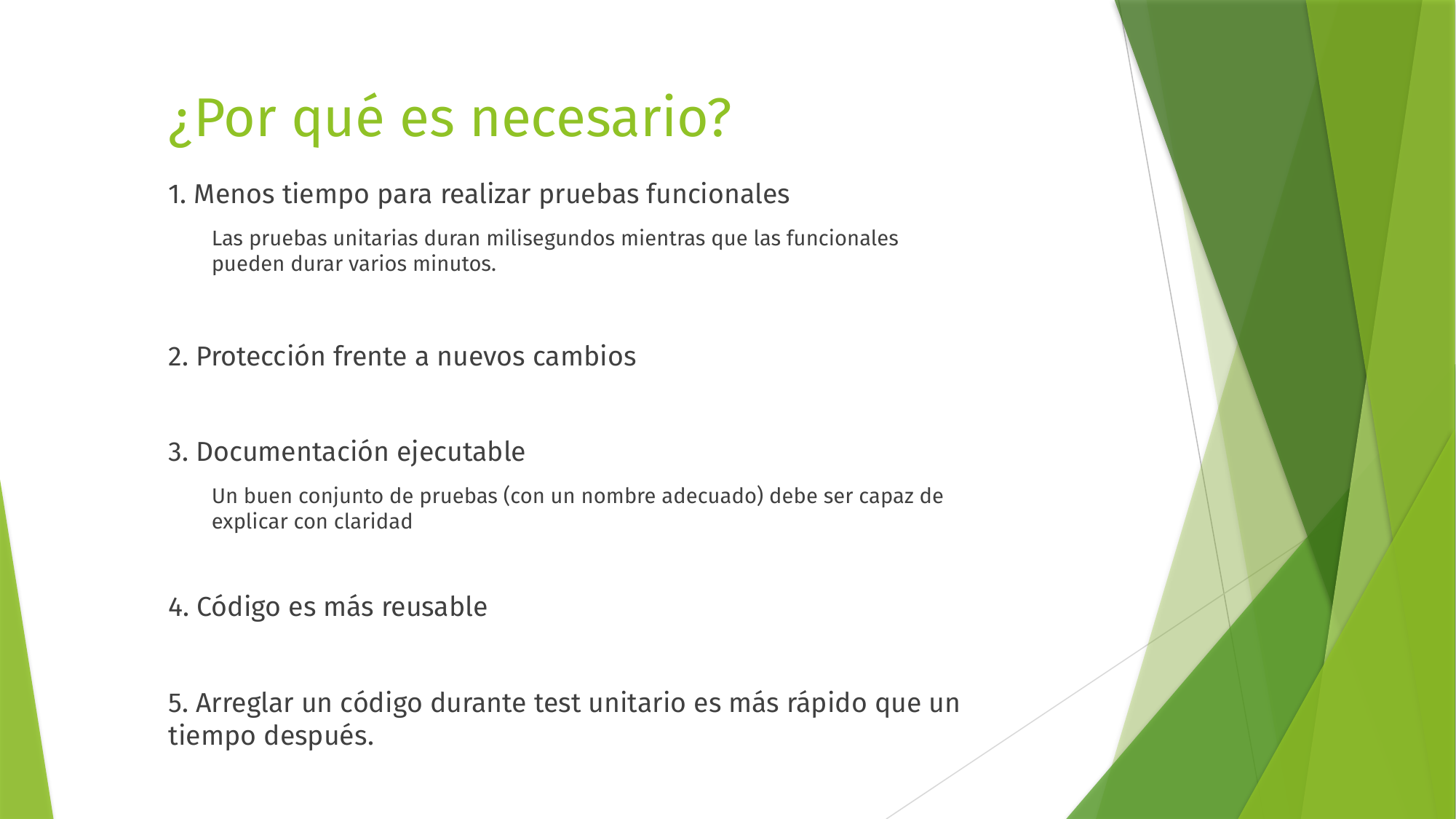

# ¿Por qué es necesario?
1. Menos tiempo para realizar pruebas funcionales
Las pruebas unitarias duran milisegundos mientras que las funcionales pueden durar varios minutos.

2. Protección frente a nuevos cambios

3. Documentación ejecutable
Un buen conjunto de pruebas (con un nombre adecuado) debe ser capaz de explicar con claridad

4. Código es más reusable

5. Arreglar un código durante test unitario es más rápido que un tiempo después.